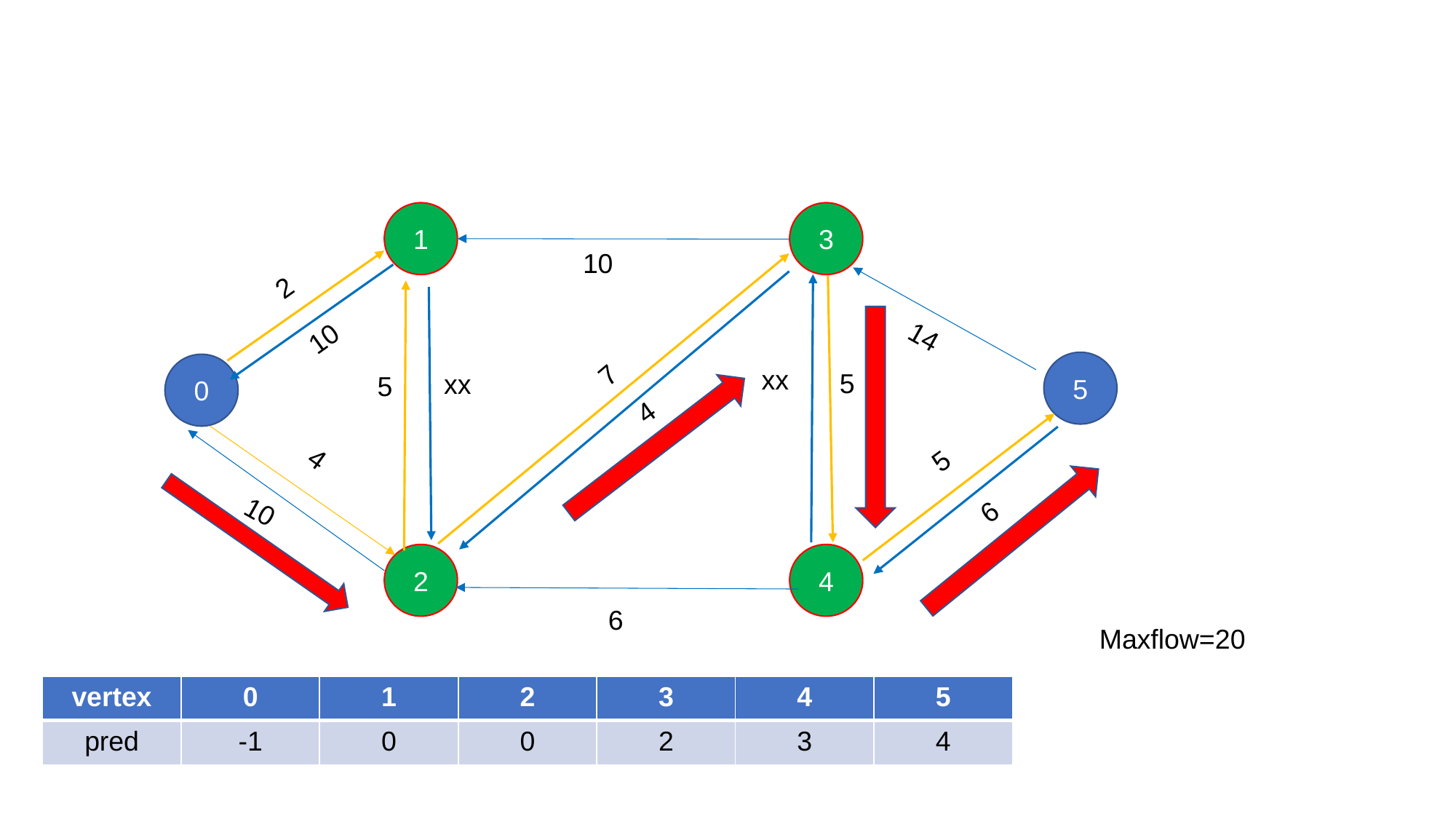

1
3
10
2
14
10
5
7
0
xx
5
xx
5
4

4
5
10
6

2
4
6
Maxflow=20
| vertex | 0 | 1 | 2 | 3 | 4 | 5 |
| --- | --- | --- | --- | --- | --- | --- |
| pred | -1 | 0 | 0 | 2 | 3 | 4 |